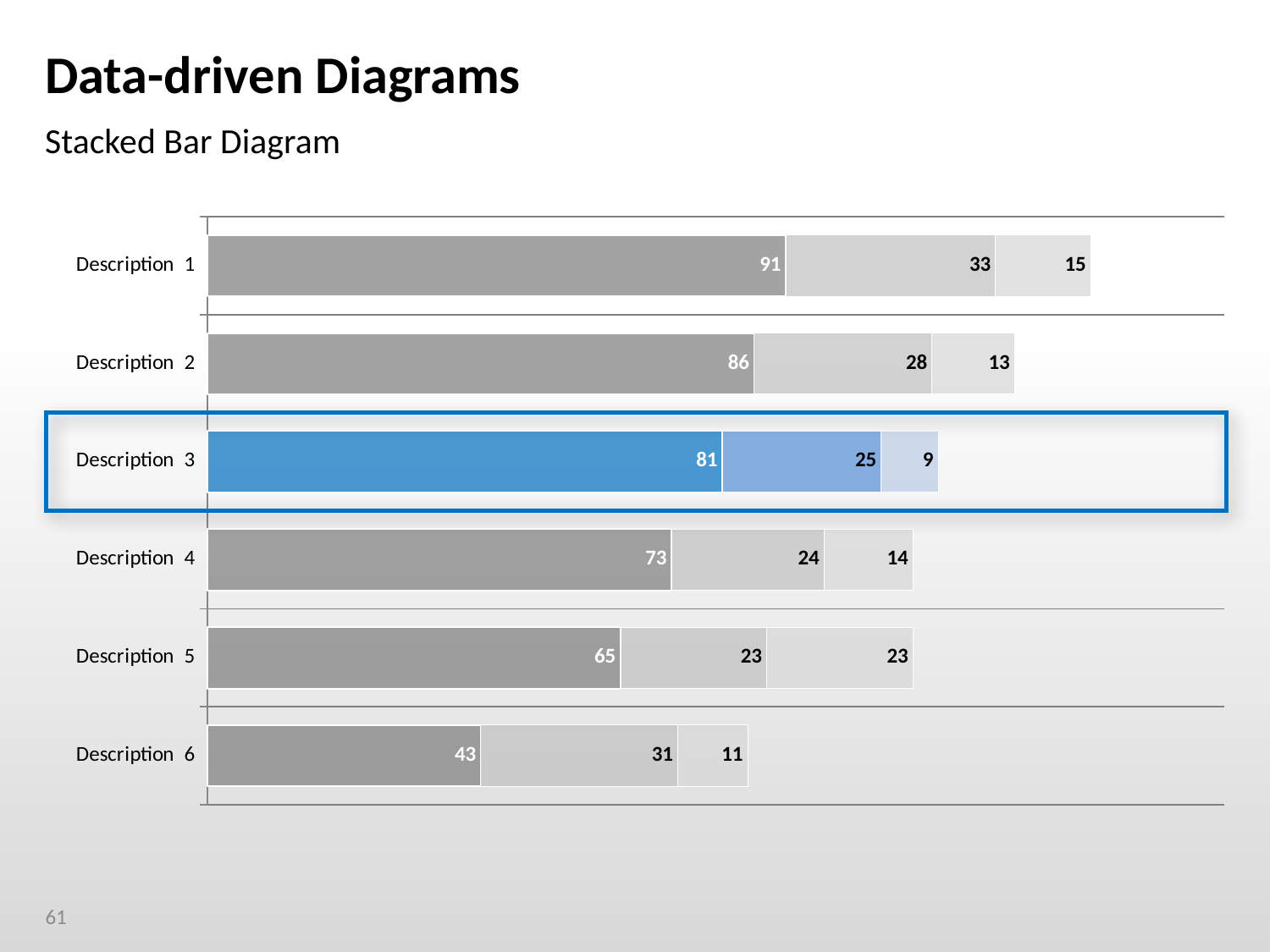

# Data-driven Diagrams
DATADRIVEN
Stacked Bar Diagram

### Chart

| Category | Category 1 | Category 12 | Category 3 |
|---|---|---|---|
| Description  1 | 91.0 | 33.0 | 15.0 |
| Description  2 | 86.0 | 28.0 | 13.0 |
| Description  3 | 81.0 | 25.0 | 9.0 |
| Description  4 | 73.0 | 24.0 | 14.0 |
| Description  5 | 65.0 | 23.0 | 23.0 |
| Description  6 | 43.0 | 31.0 | 11.0 |